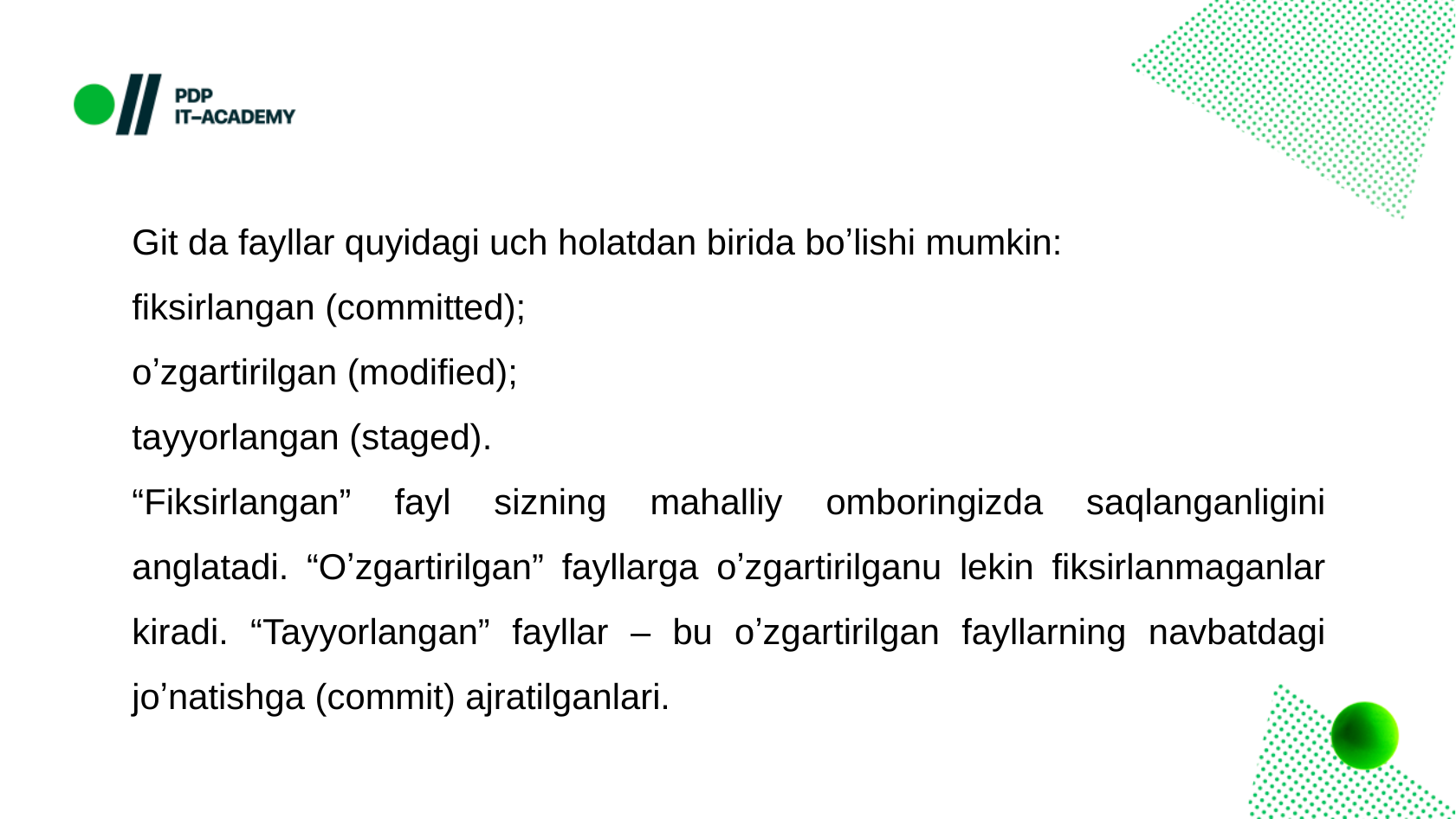

Git da fayllar quyidagi uch holatdan birida boʼlishi mumkin:
fiksirlangan (committed);
oʼzgartirilgan (modified);
tayyorlangan (staged).
“Fiksirlangan” fayl sizning mahalliy omboringizda saqlanganligini anglatadi. “Oʼzgartirilgan” fayllarga oʼzgartirilganu lekin fiksirlanmaganlar kiradi. “Tayyorlangan” fayllar – bu oʼzgartirilgan fayllarning navbatdagi joʼnatishga (commit) ajratilganlari.